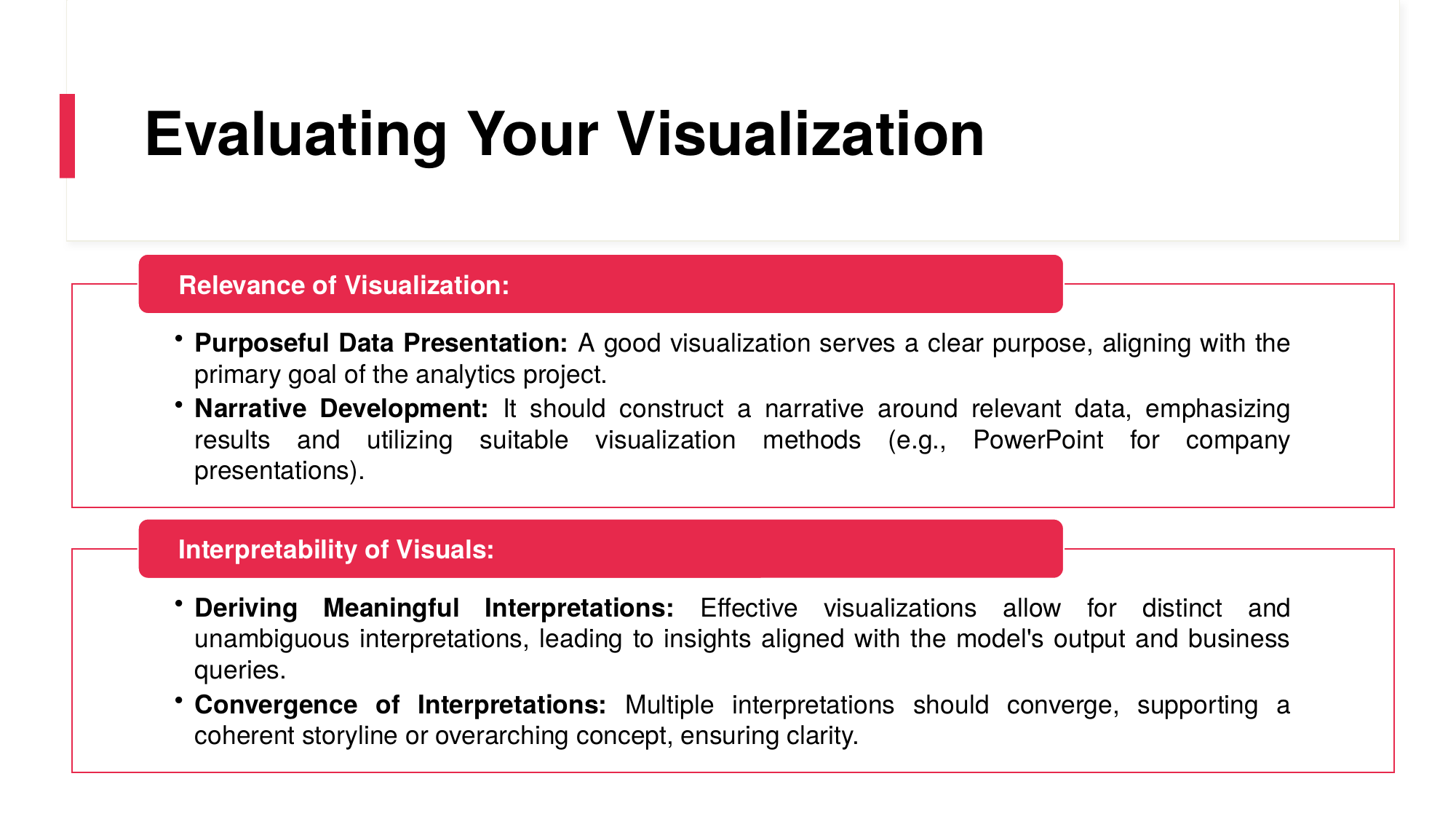

# Evaluating Your Visualization
Purposeful Data Presentation: A good visualization serves a clear purpose, aligning with the primary goal of the analytics project.
Narrative Development: It should construct a narrative around relevant data, emphasizing results and utilizing suitable visualization methods (e.g., PowerPoint for company presentations).
Relevance of Visualization:
Deriving Meaningful Interpretations: Effective visualizations allow for distinct and unambiguous interpretations, leading to insights aligned with the model's output and business queries.
Convergence of Interpretations: Multiple interpretations should converge, supporting a coherent storyline or overarching concept, ensuring clarity.
Interpretability of Visuals: